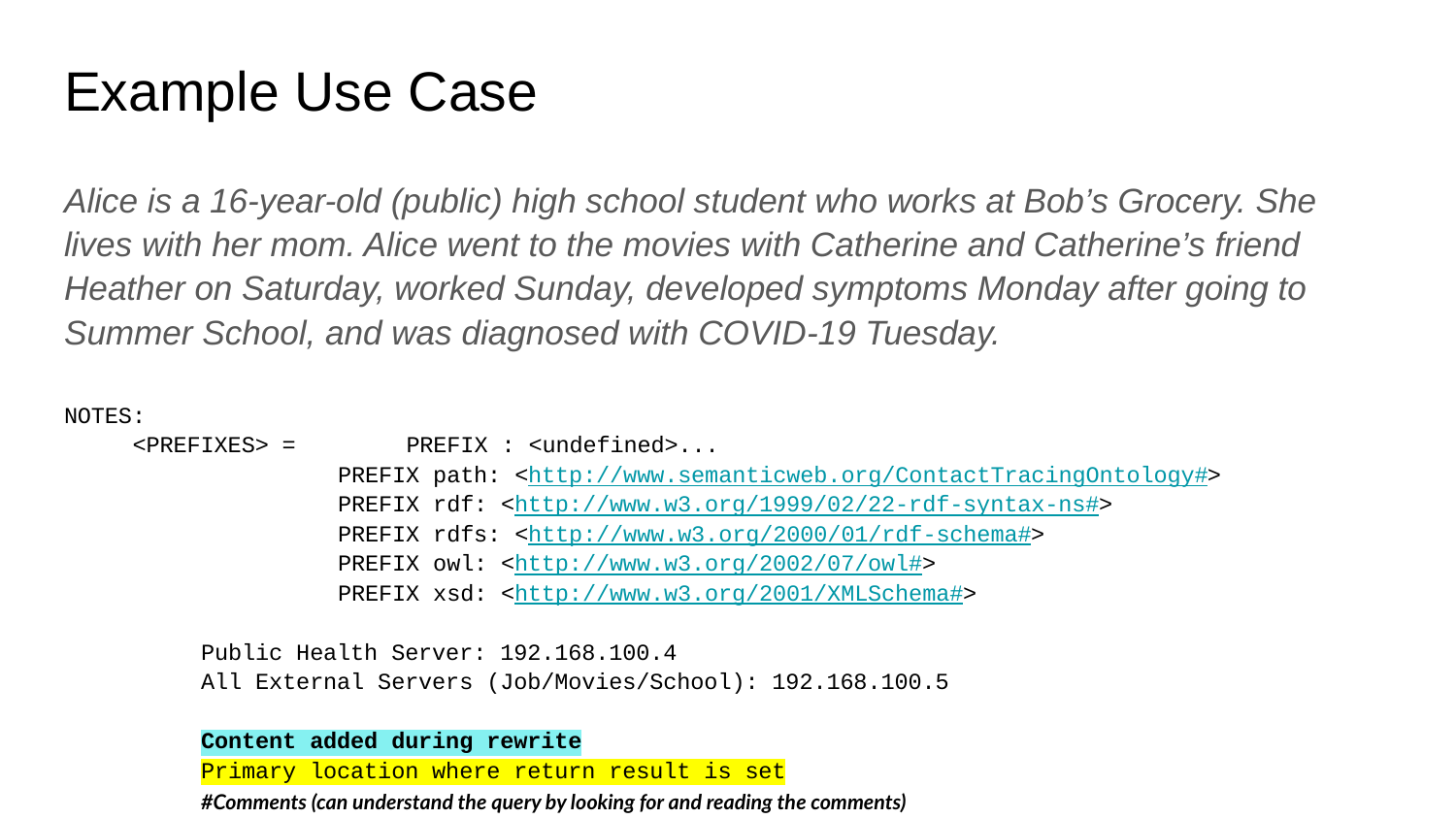

# Example Use Case
Alice is a 16-year-old (public) high school student who works at Bob’s Grocery. She lives with her mom. Alice went to the movies with Catherine and Catherine’s friend Heather on Saturday, worked Sunday, developed symptoms Monday after going to Summer School, and was diagnosed with COVID-19 Tuesday.

NOTES:
<PREFIXES> =	PREFIX : <undefined>...
PREFIX path: <http://www.semanticweb.org/ContactTracingOntology#>
PREFIX rdf: <http://www.w3.org/1999/02/22-rdf-syntax-ns#>
PREFIX rdfs: <http://www.w3.org/2000/01/rdf-schema#>
PREFIX owl: <http://www.w3.org/2002/07/owl#>
PREFIX xsd: <http://www.w3.org/2001/XMLSchema#>

	Public Health Server: 192.168.100.4
	All External Servers (Job/Movies/School): 192.168.100.5

	Content added during rewrite
	Primary location where return result is set
	#Comments (can understand the query by looking for and reading the comments)